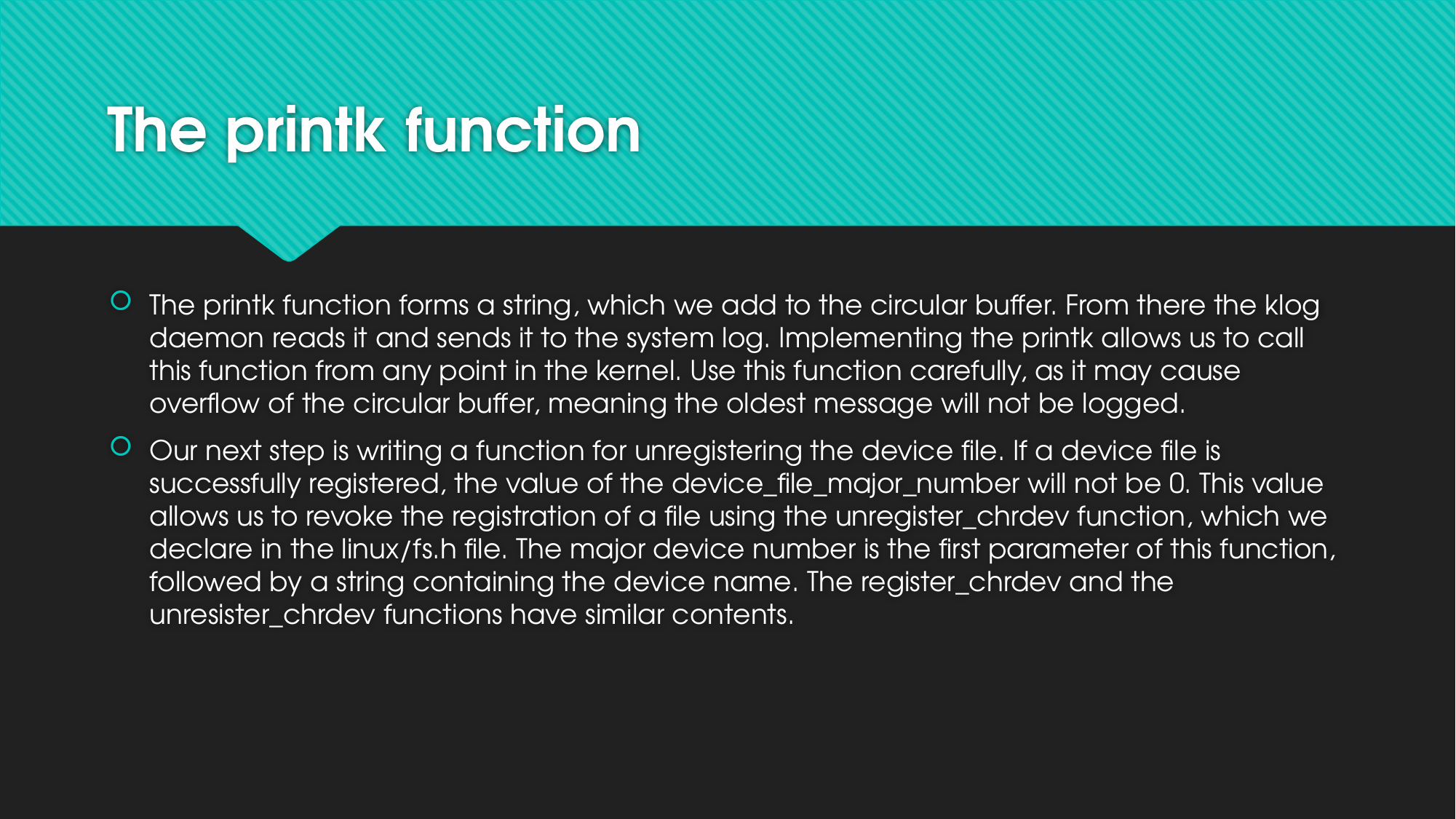

# The printk function
The printk function forms a string, which we add to the circular buffer. From there the klog daemon reads it and sends it to the system log. Implementing the printk allows us to call this function from any point in the kernel. Use this function carefully, as it may cause overflow of the circular buffer, meaning the oldest message will not be logged.
Our next step is writing a function for unregistering the device file. If a device file is successfully registered, the value of the device_file_major_number will not be 0. This value allows us to revoke the registration of a file using the unregister_chrdev function, which we declare in the linux/fs.h file. The major device number is the first parameter of this function, followed by a string containing the device name. The register_chrdev and the unresister_chrdev functions have similar contents.